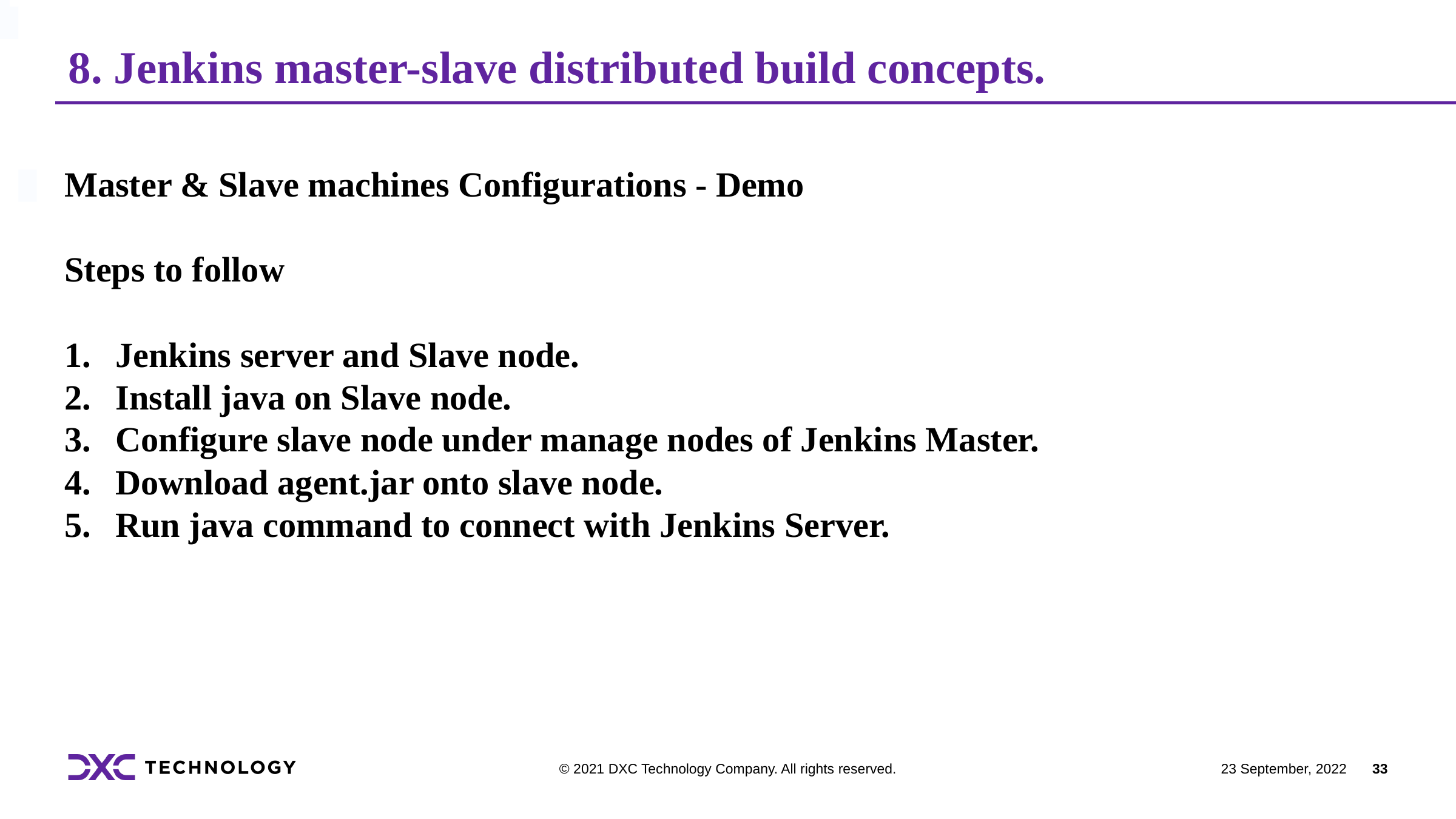

|  |  |
| --- | --- |
# 8. Jenkins master-slave distributed build concepts.
Master & Slave machines Configurations - Demo

Steps to follow

Jenkins server and Slave node.
Install java on Slave node.
Configure slave node under manage nodes of Jenkins Master.
Download agent.jar onto slave node.
Run java command to connect with Jenkins Server.